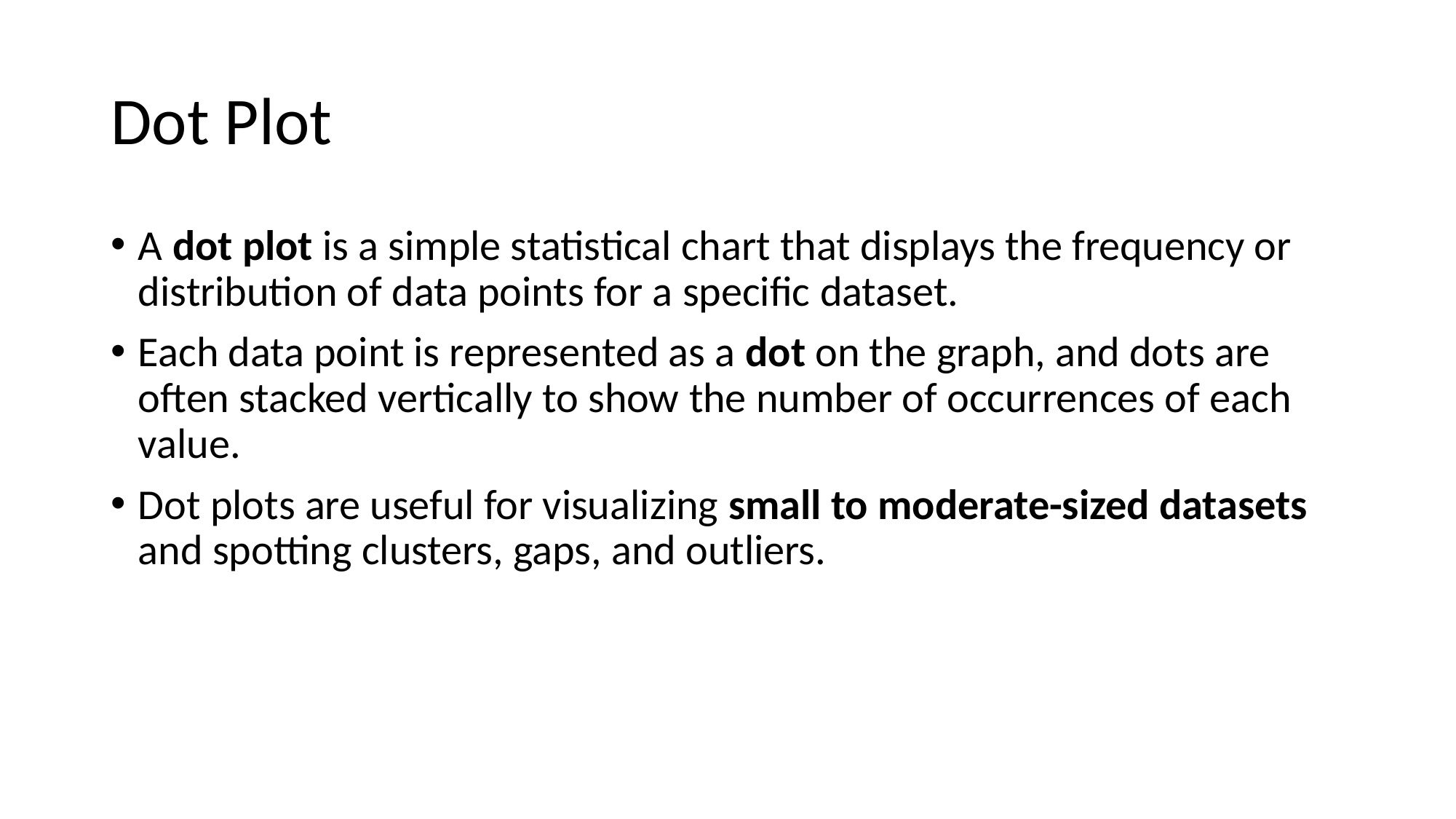

# Dot Plot
A dot plot is a simple statistical chart that displays the frequency or distribution of data points for a specific dataset.
Each data point is represented as a dot on the graph, and dots are often stacked vertically to show the number of occurrences of each value.
Dot plots are useful for visualizing small to moderate-sized datasets and spotting clusters, gaps, and outliers.